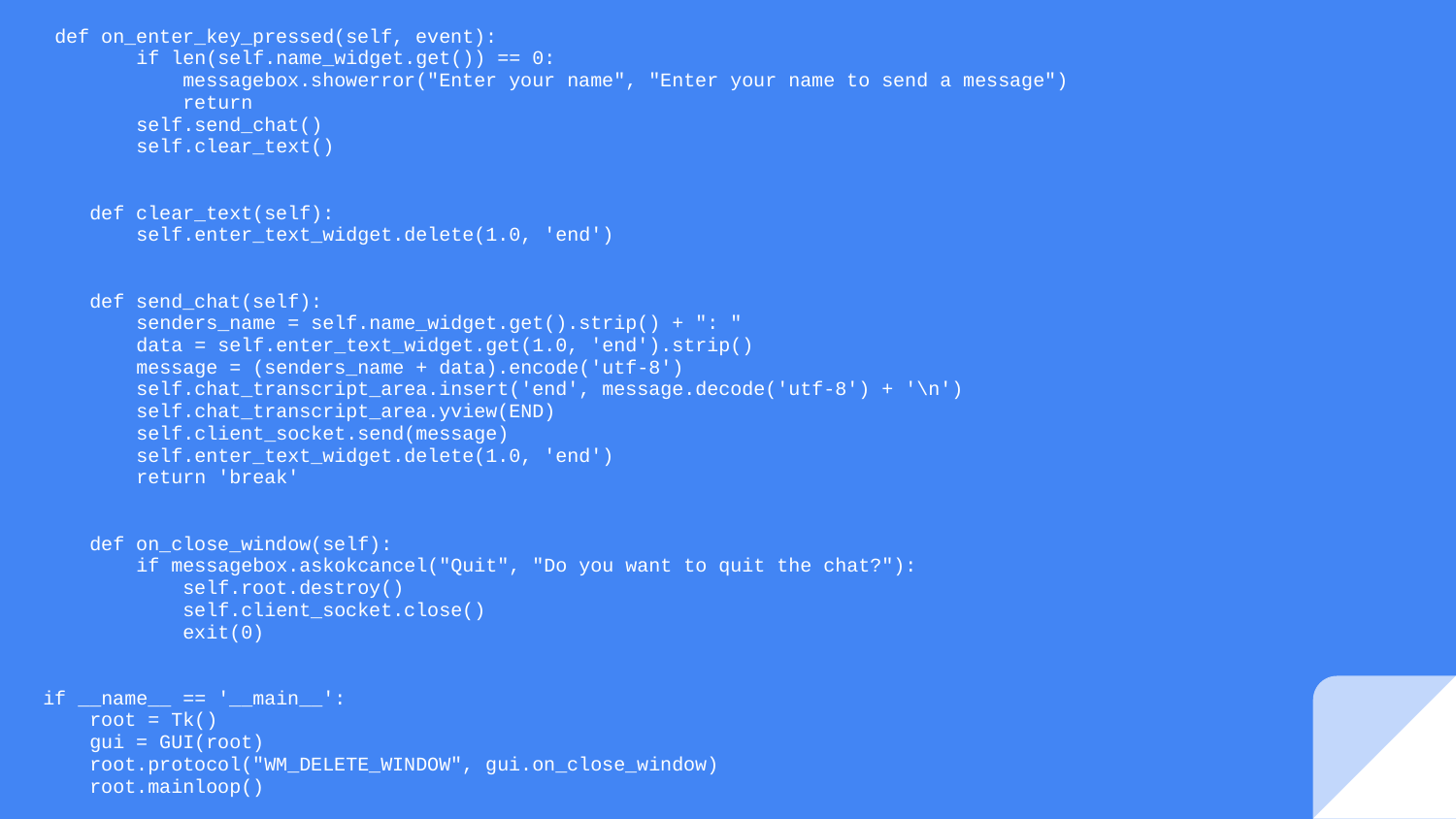

def on_enter_key_pressed(self, event):
        if len(self.name_widget.get()) == 0:
            messagebox.showerror("Enter your name", "Enter your name to send a message")
            return
        self.send_chat()
        self.clear_text()

    def clear_text(self):
        self.enter_text_widget.delete(1.0, 'end')

    def send_chat(self):
        senders_name = self.name_widget.get().strip() + ": "
        data = self.enter_text_widget.get(1.0, 'end').strip()
        message = (senders_name + data).encode('utf-8')
        self.chat_transcript_area.insert('end', message.decode('utf-8') + '\n')
        self.chat_transcript_area.yview(END)
        self.client_socket.send(message)
        self.enter_text_widget.delete(1.0, 'end')
        return 'break'

    def on_close_window(self):
        if messagebox.askokcancel("Quit", "Do you want to quit the chat?"):
            self.root.destroy()
            self.client_socket.close()
            exit(0)

if __name__ == '__main__':
    root = Tk()
    gui = GUI(root)
    root.protocol("WM_DELETE_WINDOW", gui.on_close_window)
    root.mainloop()

#